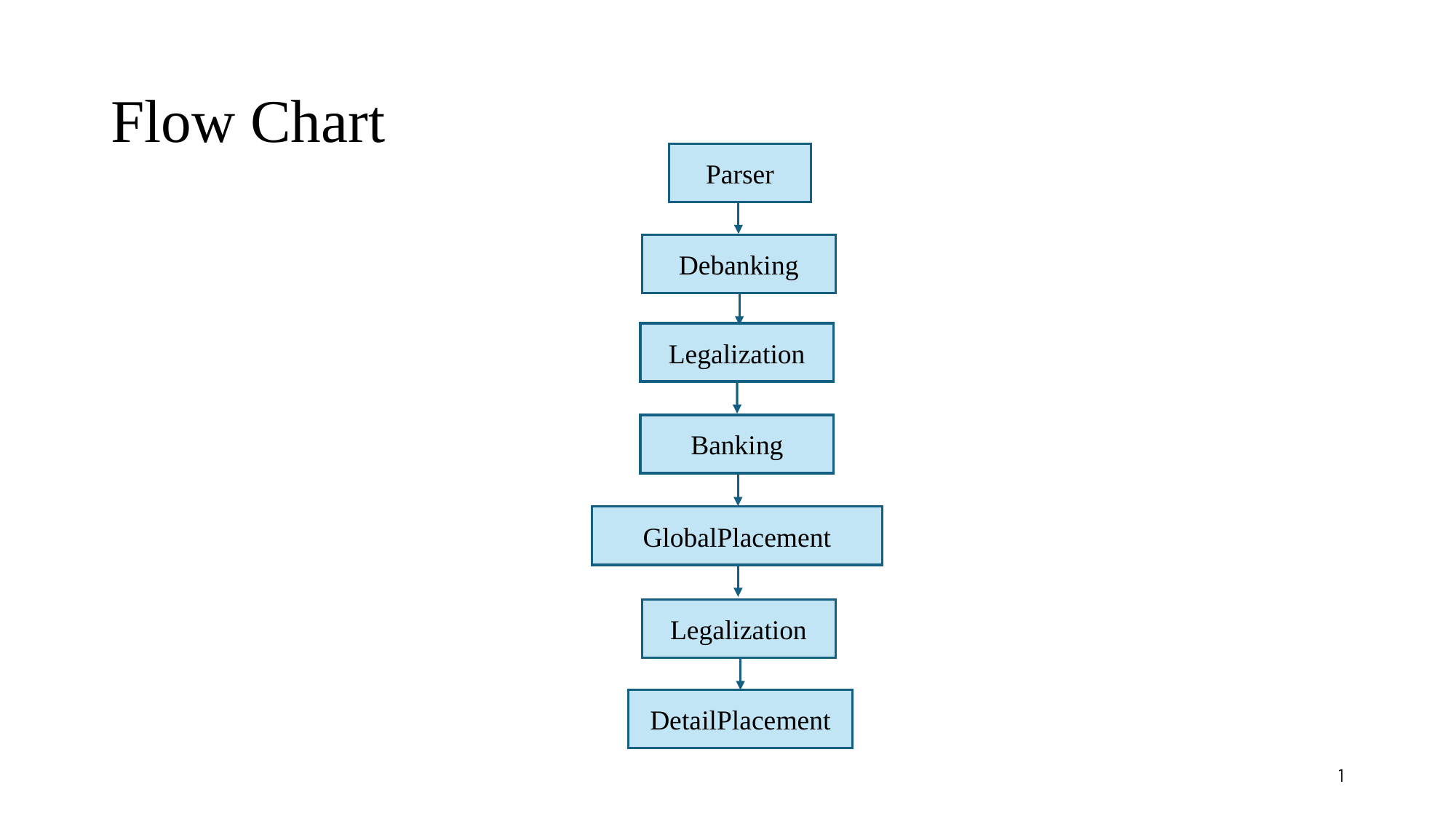

# Flow Chart
Parser
Debanking
Legalization
Banking
GlobalPlacement
Legalization
DetailPlacement
1